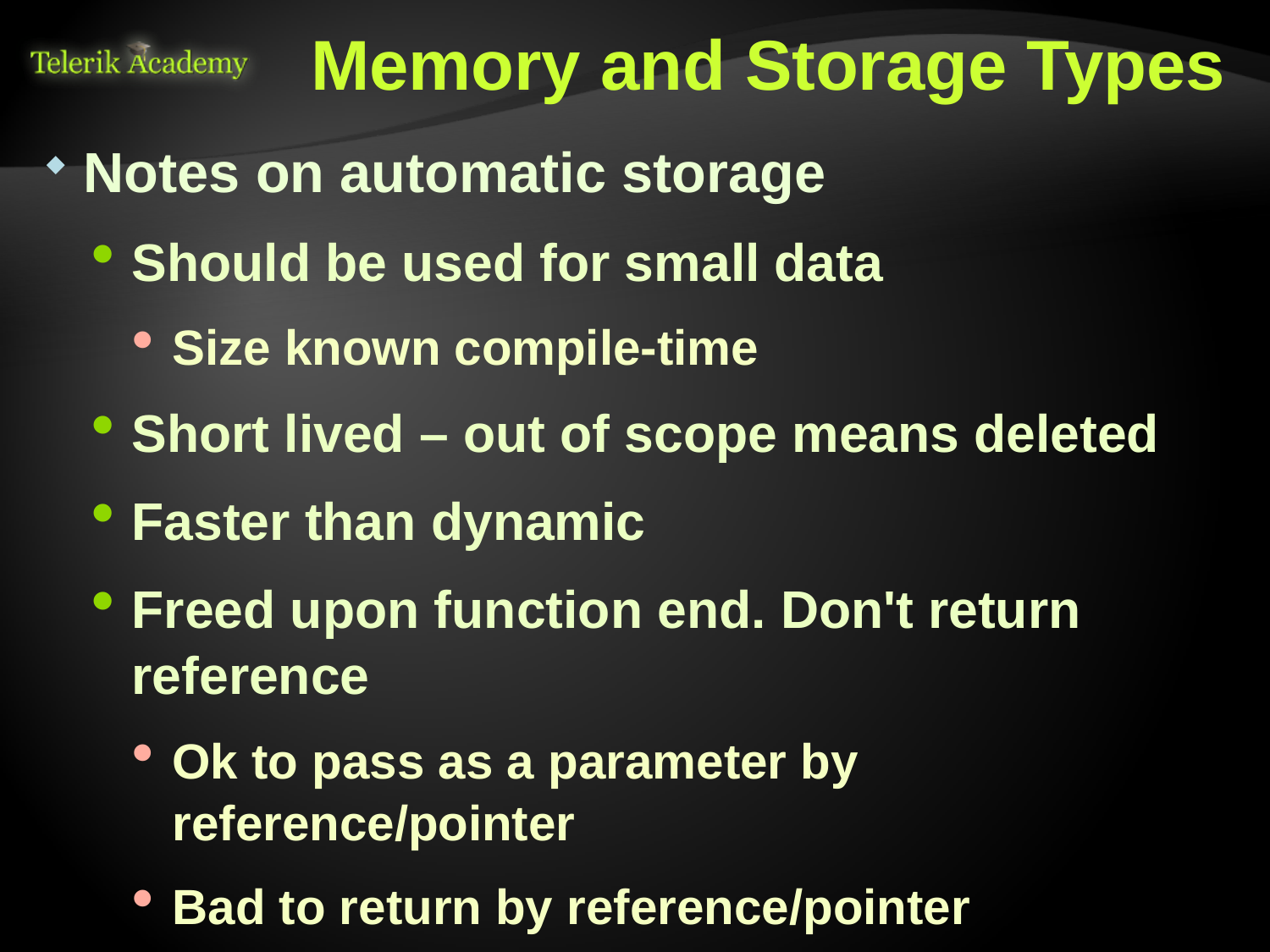

# Memory and Storage Types
Notes on automatic storage
Should be used for small data
Size known compile-time
Short lived – out of scope means deleted
Faster than dynamic
Freed upon function end. Don't return reference
Ok to pass as a parameter by reference/pointer
Bad to return by reference/pointer
Returned pointer/reference will point to deallocated (freed) memory